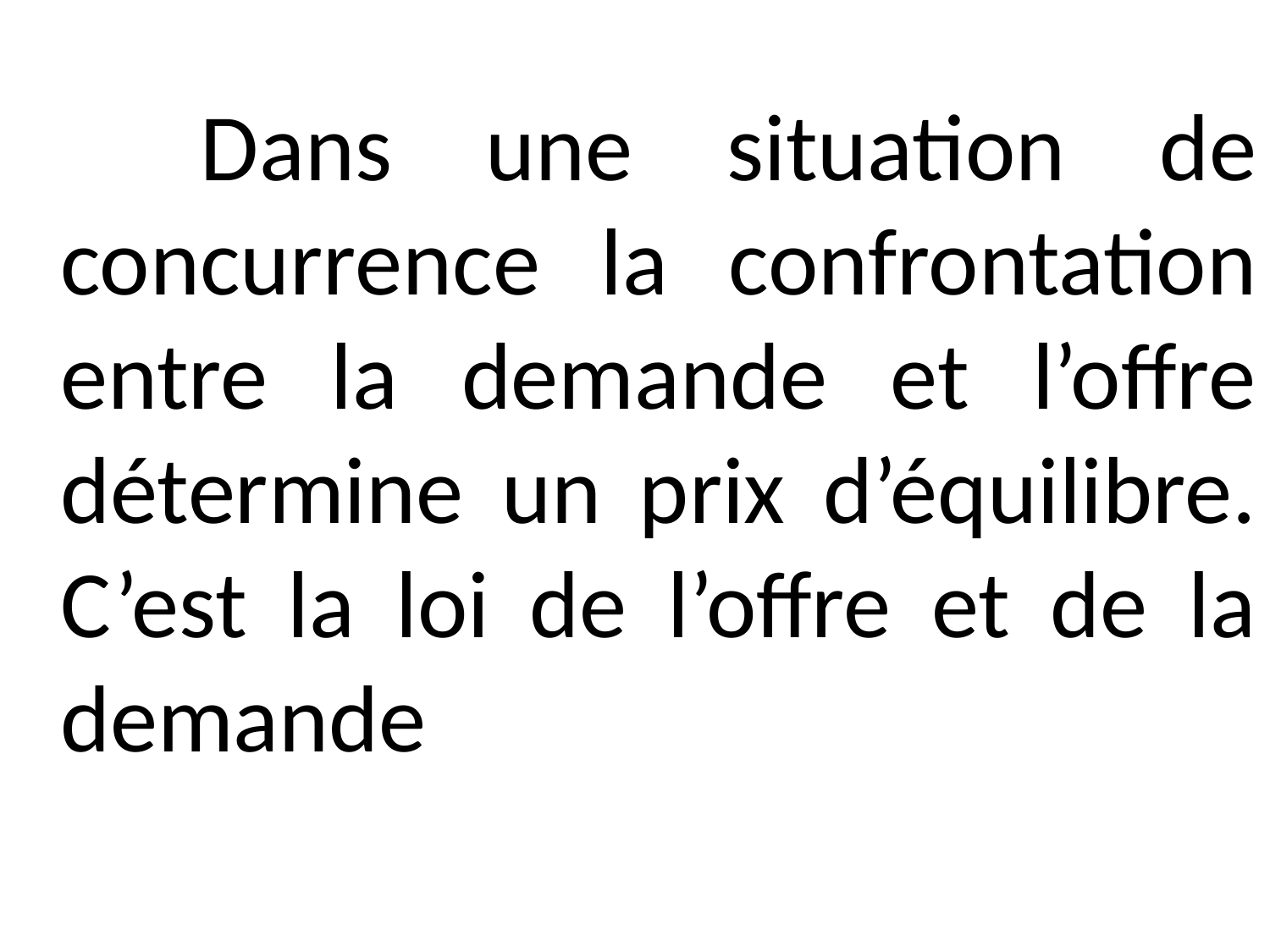

Dans une situation de concurrence la confrontation entre la demande et l’offre
détermine un prix d’équilibre. C’est la loi de l’offre et de la demande